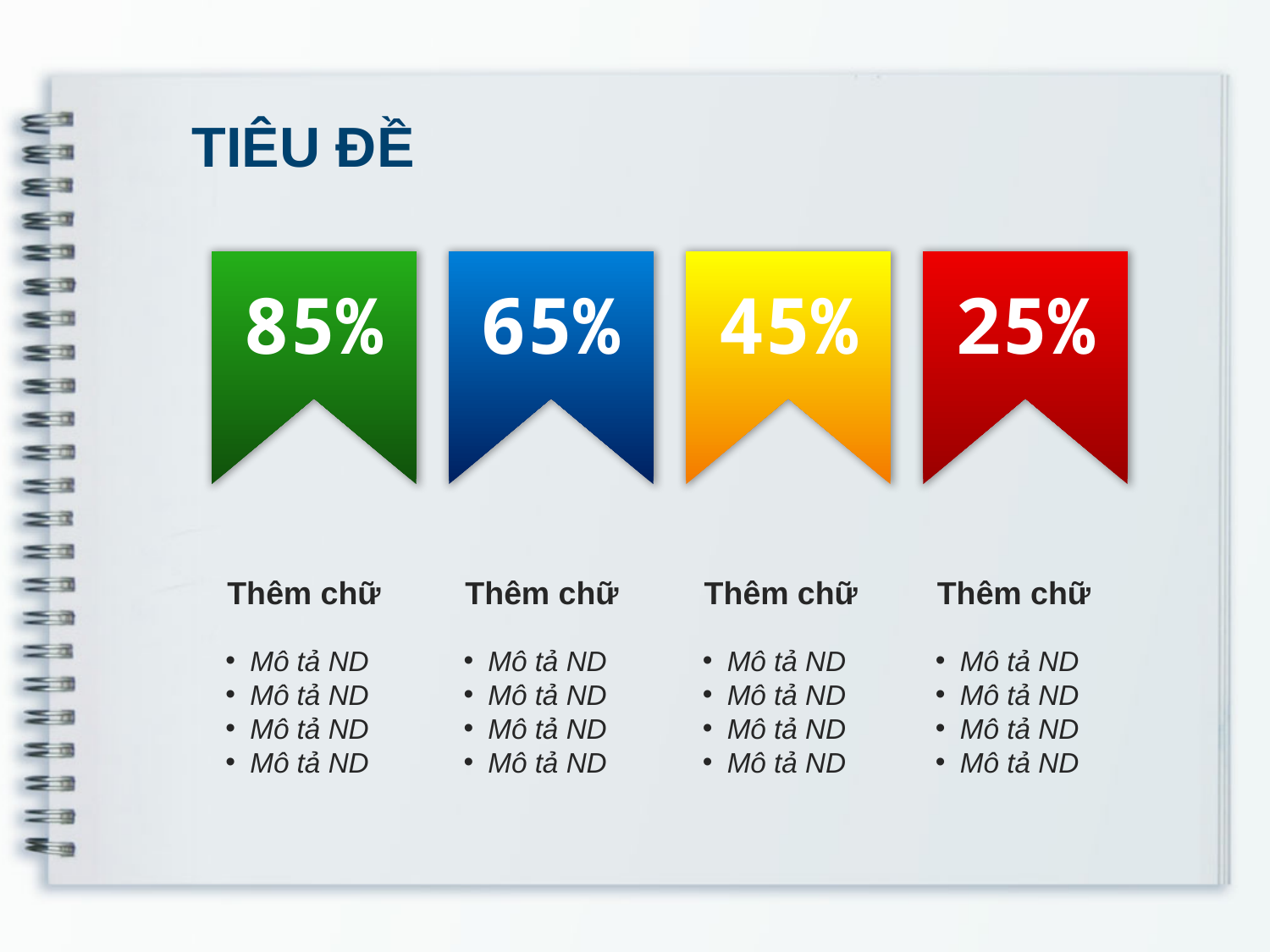

TIÊU ĐỀ

85%
65%
45%
25%
Thêm chữ
Mô tả ND
Mô tả ND
Mô tả ND
Mô tả ND
Thêm chữ
Mô tả ND
Mô tả ND
Mô tả ND
Mô tả ND
Thêm chữ
Mô tả ND
Mô tả ND
Mô tả ND
Mô tả ND
Thêm chữ
Mô tả ND
Mô tả ND
Mô tả ND
Mô tả ND